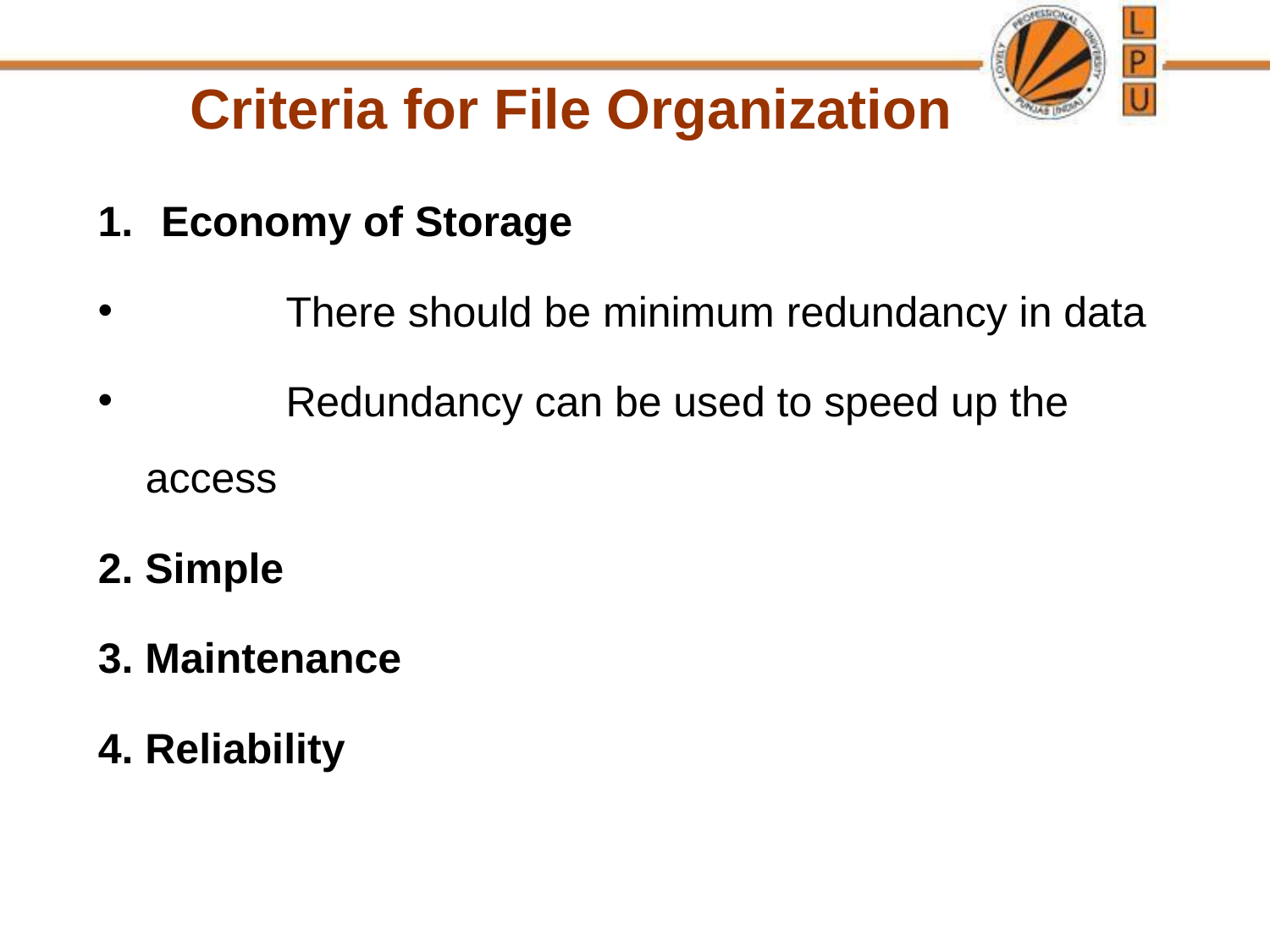

Criteria for File Organization
Economy of Storage
	There should be minimum redundancy in data
	Redundancy can be used to speed up the access
2. Simple
3. Maintenance
4. Reliability